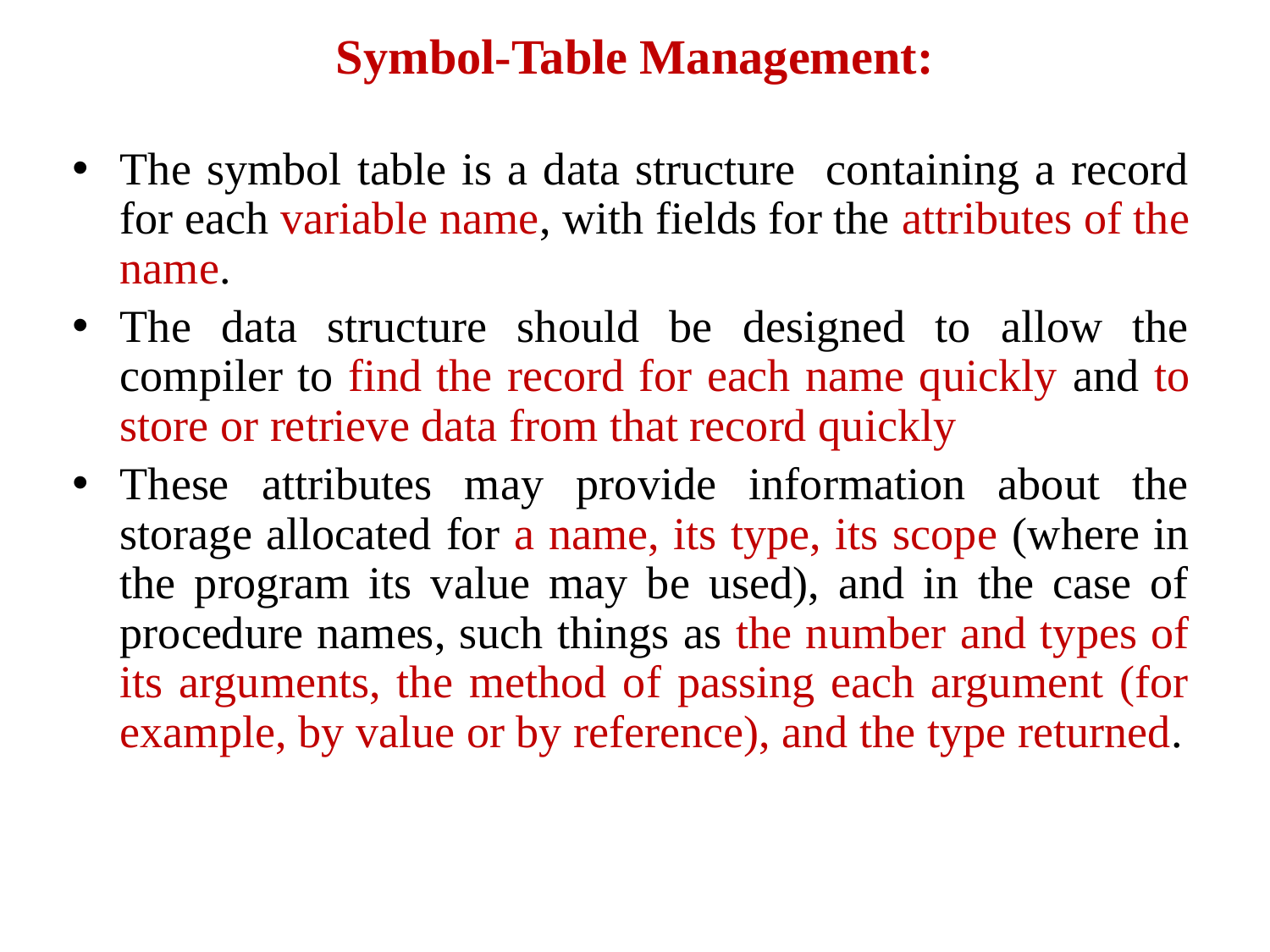

# Symbol-Table Management:
The symbol table is a data structure  containing a record for each variable name, with fields for the attributes of the name.
The data structure should be designed to allow the compiler to find the record for each name quickly and to store or retrieve data from that record quickly
These attributes may provide information about the storage allocated for a name, its type, its scope (where in the program its value may be used), and in the case of procedure names, such things as the number and types of its arguments, the method of passing each argument (for example, by value or by reference), and the type returned.

12